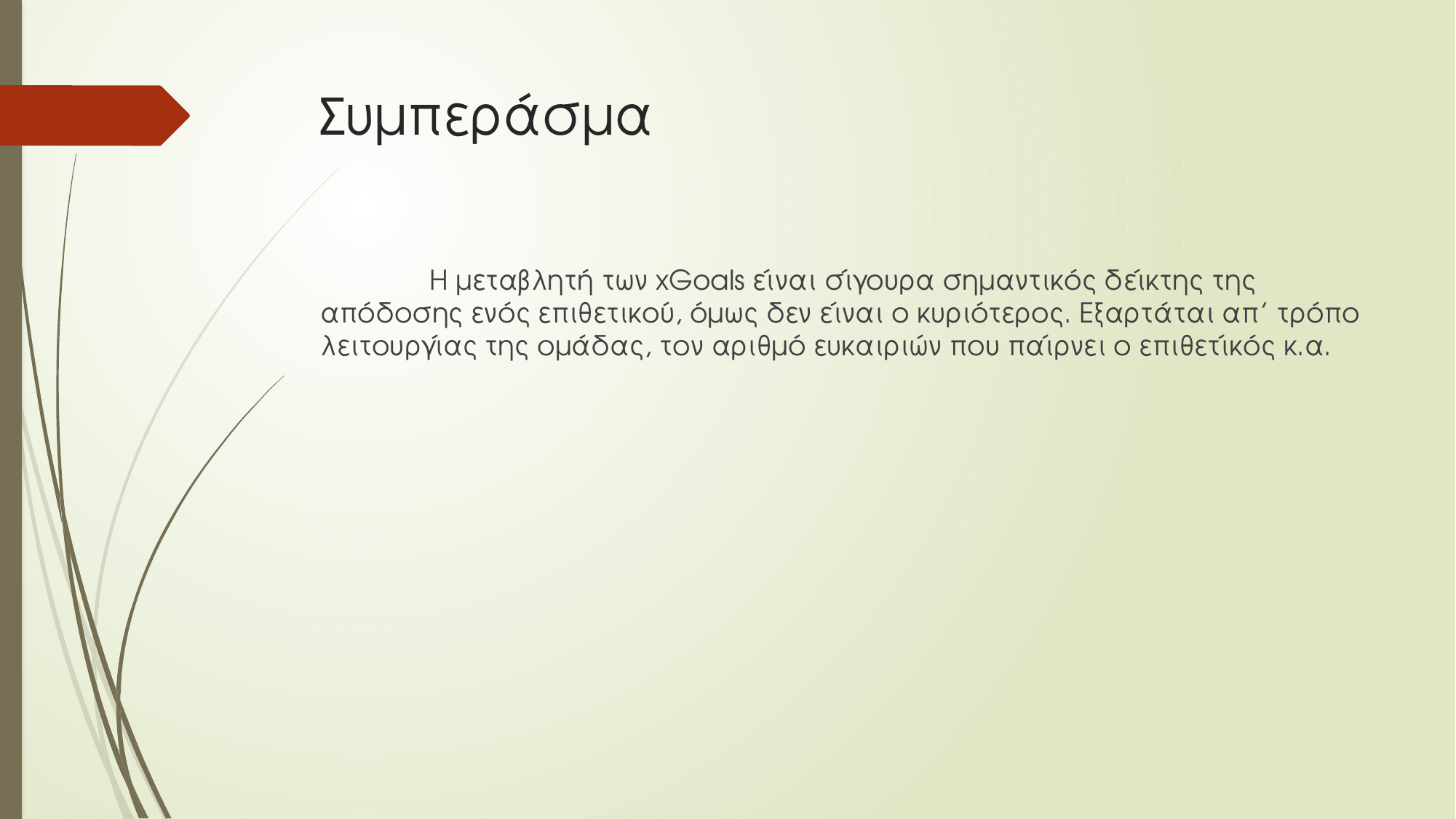

# Συμπεράσμα
	Η μεταβλητή των xGoals είναι σίγουρα σημαντικός δείκτης της απόδοσης ενός επιθετικού, όμως δεν είναι ο κυριότερος. Εξαρτάται απ’ τρόπο λειτουργίας της ομάδας, τον αριθμό ευκαιριών που παίρνει ο επιθετίκός κ.α.